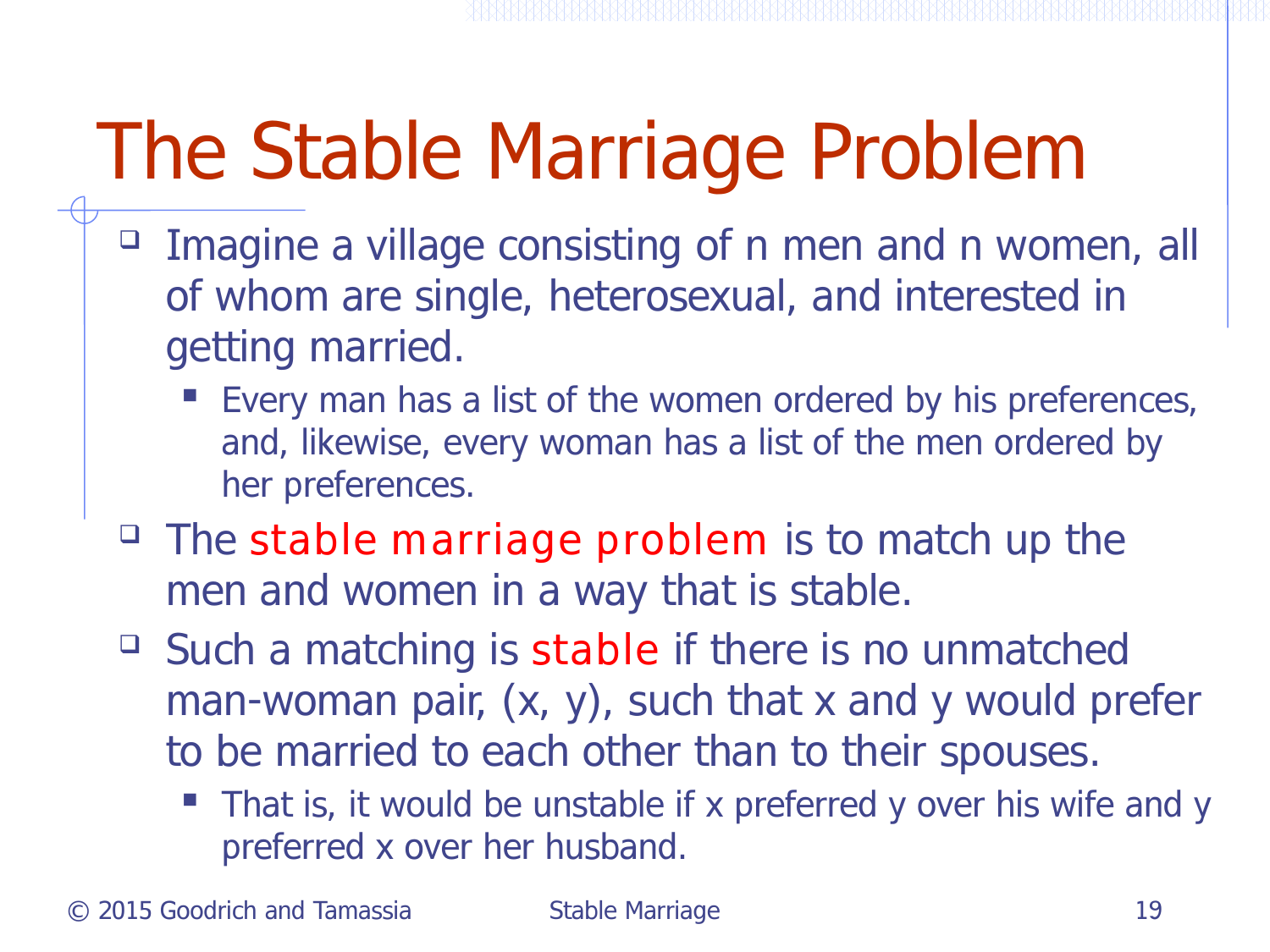

# The Stable Marriage Problem
Imagine a village consisting of n men and n women, all of whom are single, heterosexual, and interested in getting married.
Every man has a list of the women ordered by his preferences, and, likewise, every woman has a list of the men ordered by her preferences.
The stable marriage problem is to match up the men and women in a way that is stable.
Such a matching is stable if there is no unmatched man-woman pair, (x, y), such that x and y would prefer to be married to each other than to their spouses.
That is, it would be unstable if x preferred y over his wife and y preferred x over her husband.
Stable Marriage
19